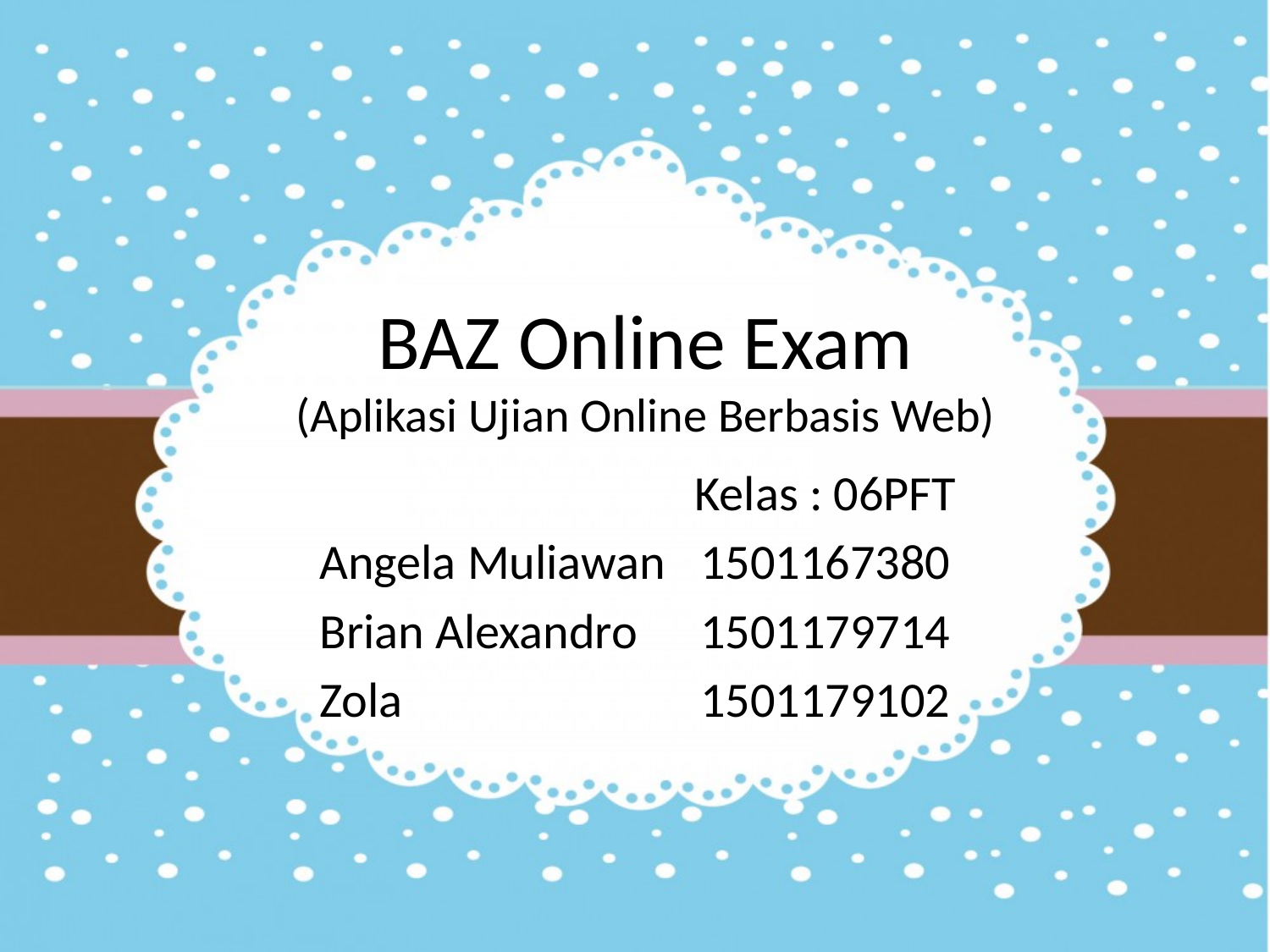

# BAZ Online Exam (Aplikasi Ujian Online Berbasis Web)
			Kelas : 06PFT
Angela Muliawan 	1501167380
Brian Alexandro 	1501179714
Zola 			1501179102